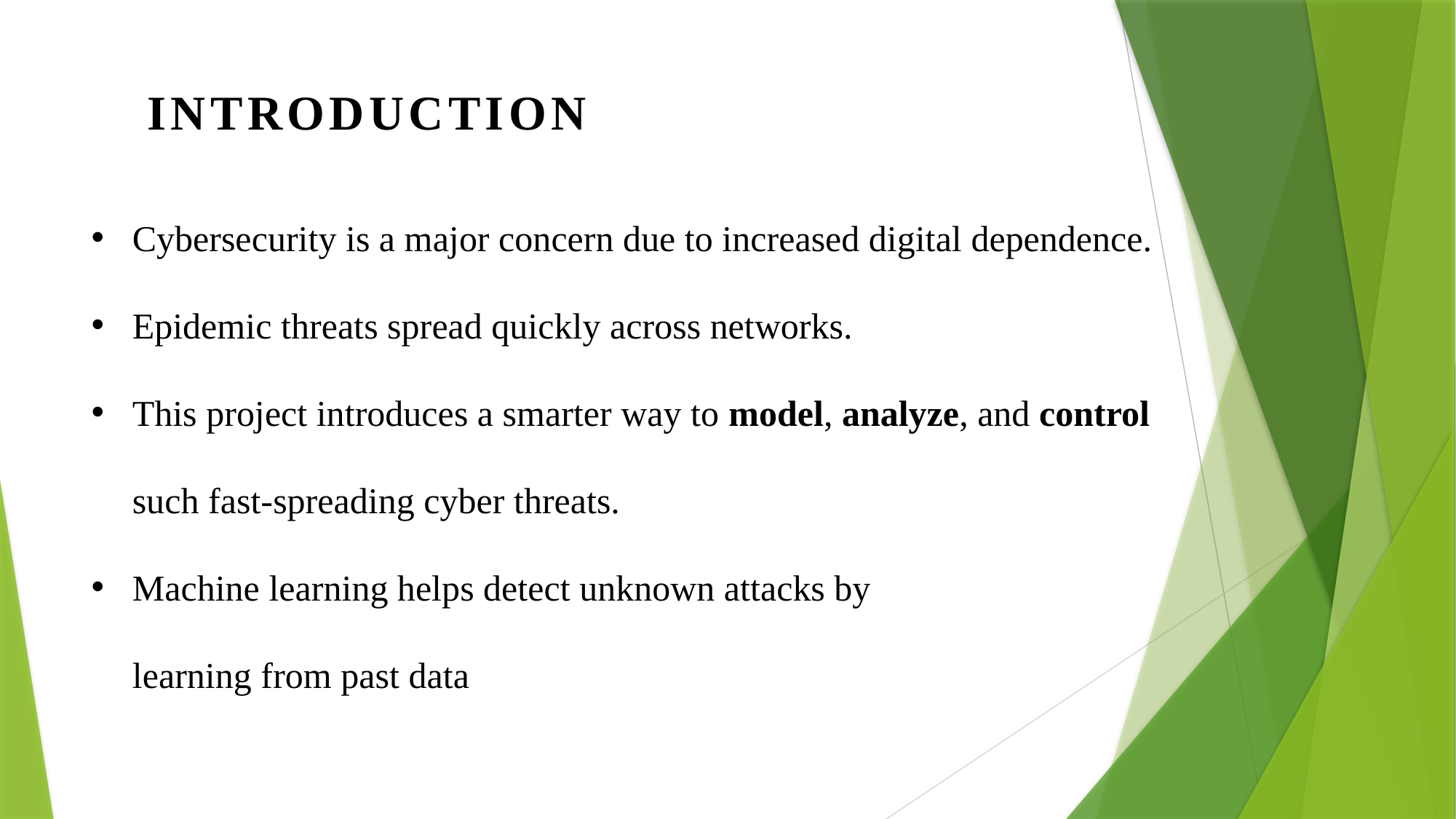

# INTRODUCTION
Cybersecurity is a major concern due to increased digital dependence.
Epidemic threats spread quickly across networks.
This project introduces a smarter way to model, analyze, and control such fast-spreading cyber threats.
Machine learning helps detect unknown attacks by learning from past data